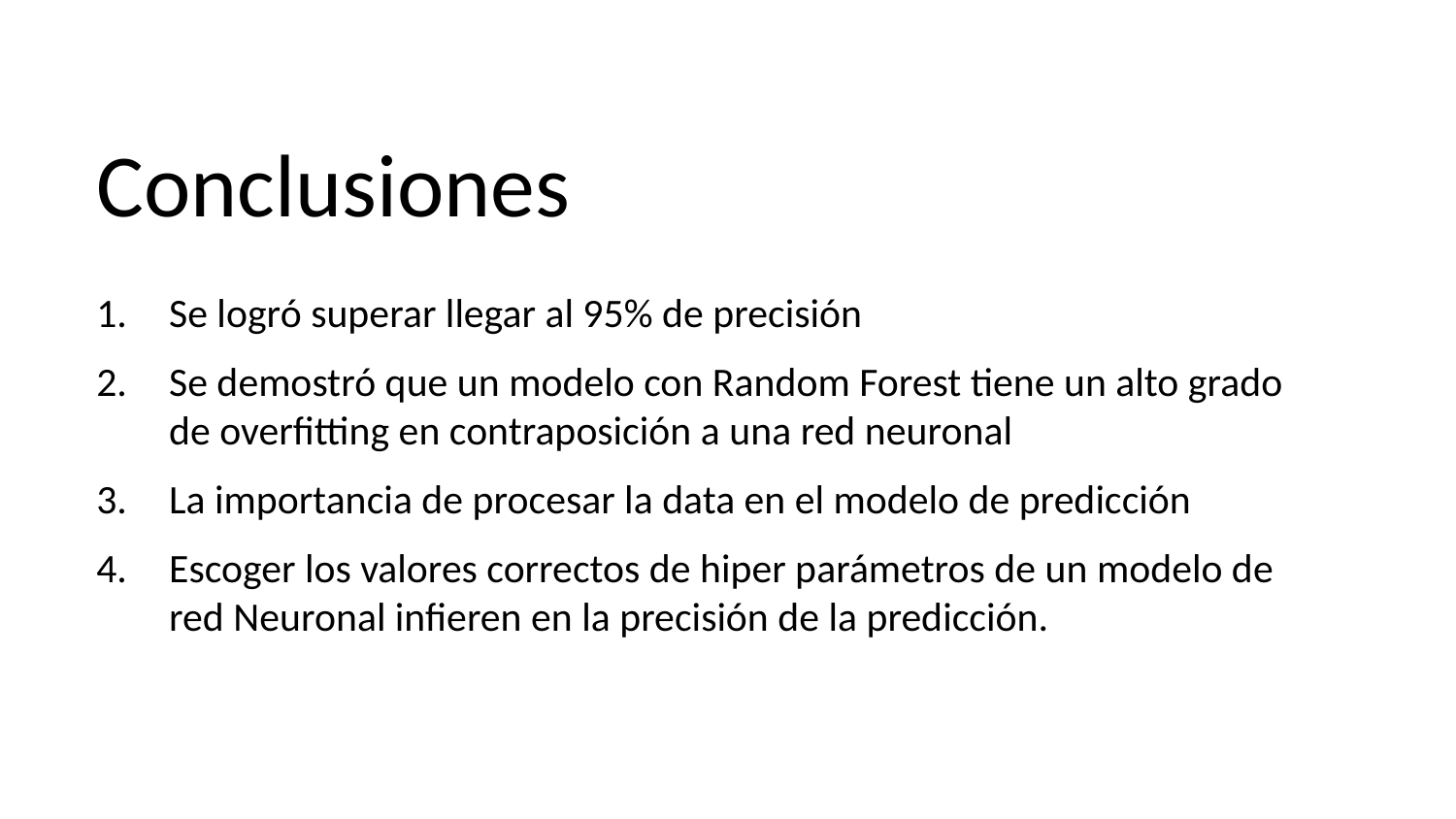

Conclusiones
Se logró superar llegar al 95% de precisión
Se demostró que un modelo con Random Forest tiene un alto grado de overfitting en contraposición a una red neuronal
La importancia de procesar la data en el modelo de predicción
Escoger los valores correctos de hiper parámetros de un modelo de red Neuronal infieren en la precisión de la predicción.